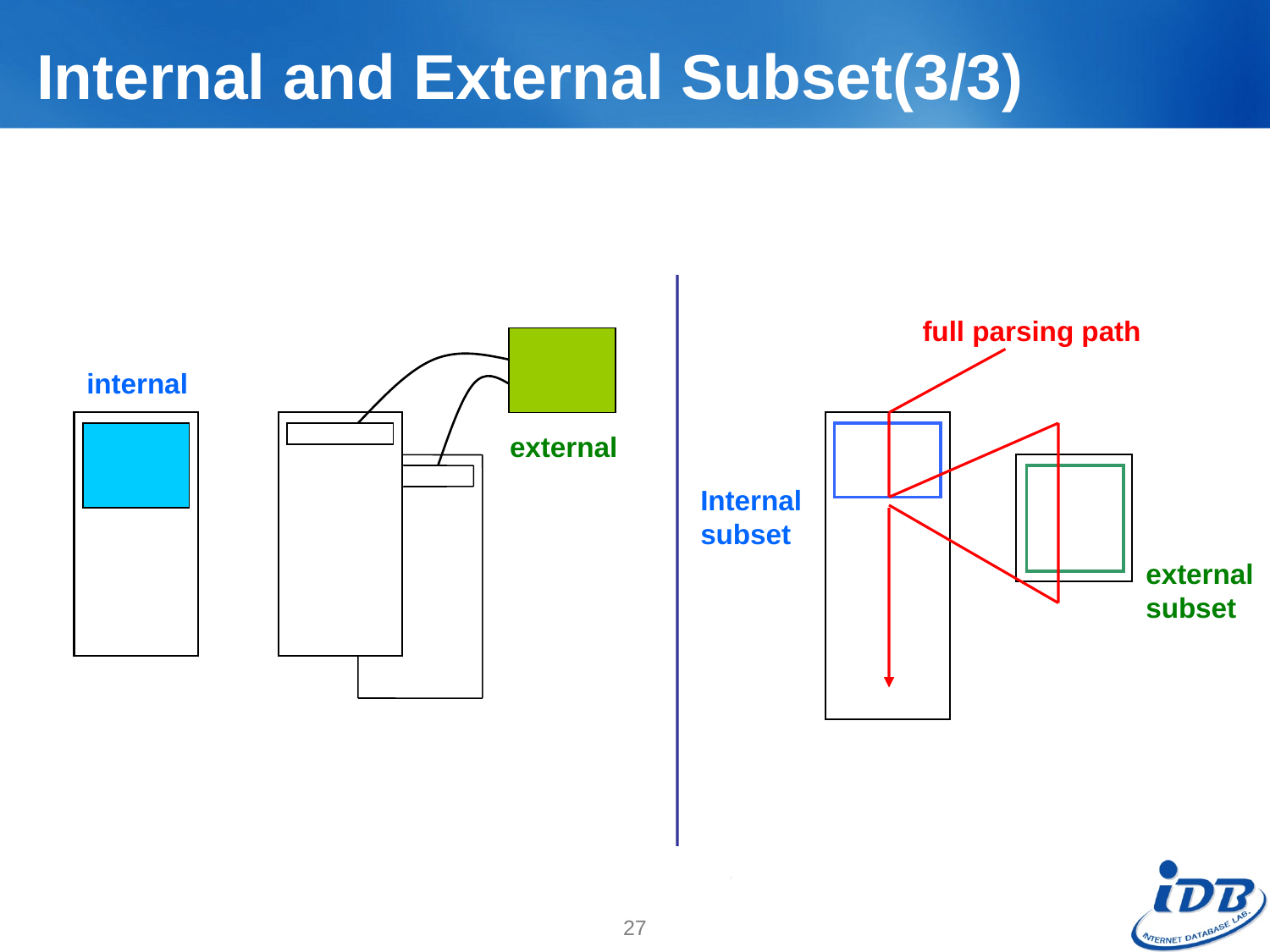

# Internal and External Subset(3/3)

full parsing path

internal

external

Internal subset

external subset

27